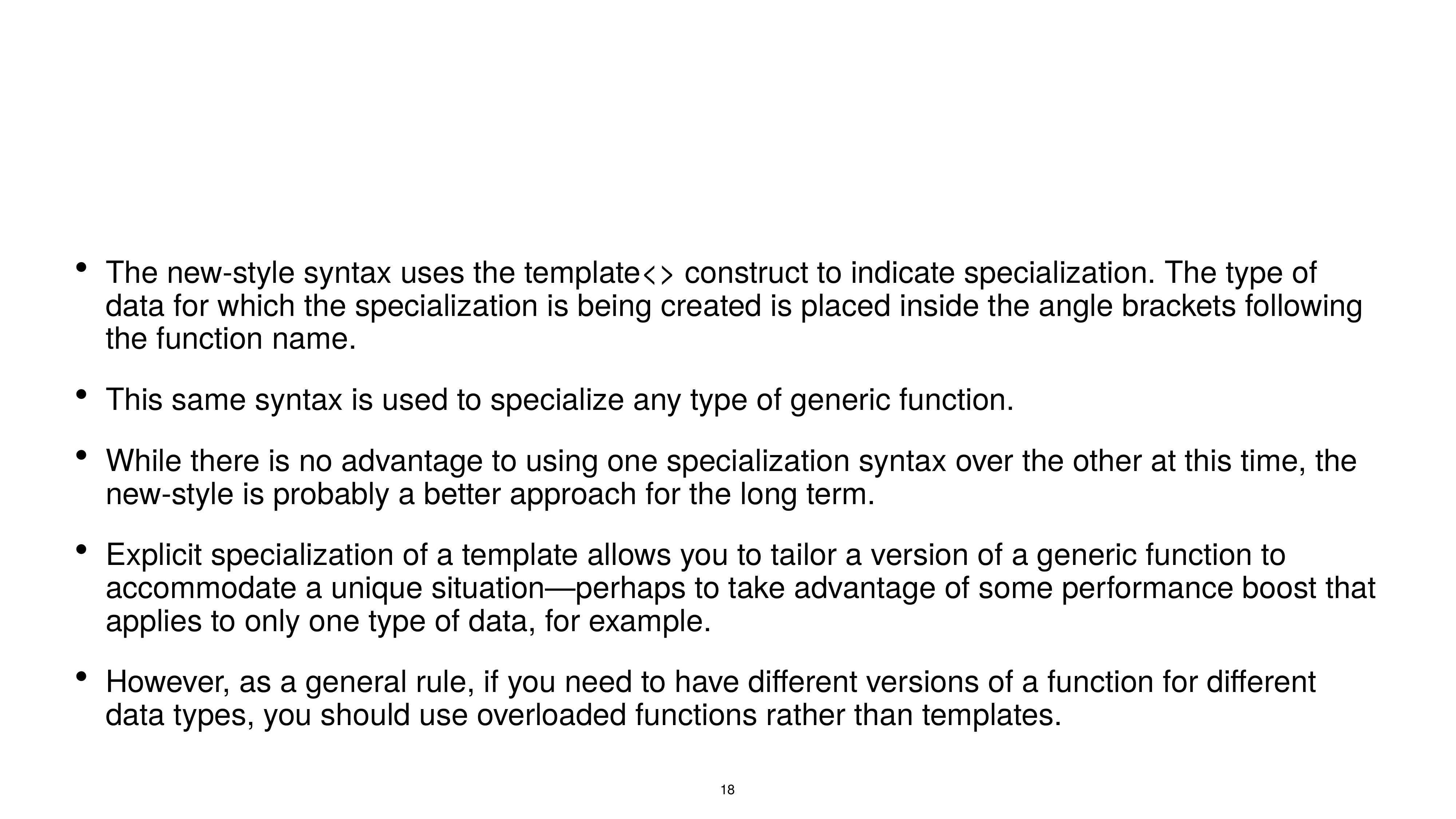

#

The new-style syntax uses the template<> construct to indicate specialization. The type of data for which the specialization is being created is placed inside the angle brackets following the function name.
This same syntax is used to specialize any type of generic function.
While there is no advantage to using one specialization syntax over the other at this time, the new-style is probably a better approach for the long term.
Explicit specialization of a template allows you to tailor a version of a generic function to accommodate a unique situation—perhaps to take advantage of some performance boost that applies to only one type of data, for example.
However, as a general rule, if you need to have different versions of a function for different data types, you should use overloaded functions rather than templates.
18